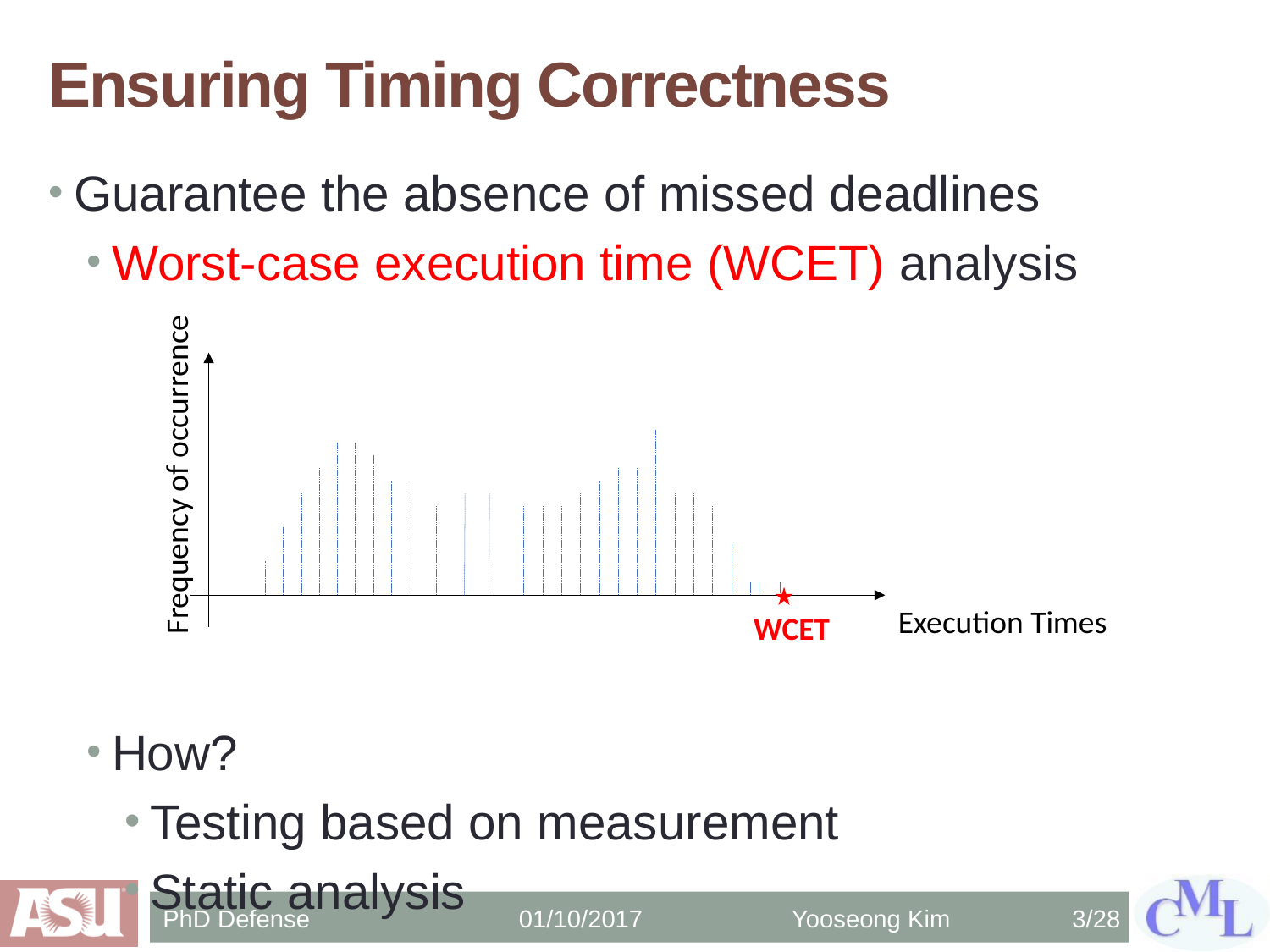

# Ensuring Timing Correctness
Guarantee the absence of missed deadlines
Worst-case execution time (WCET) analysis

How?
Testing based on measurement
Static analysis
Frequency of occurrence

Execution Times
WCET
PhD Defense                              01/10/2017
Yooseong Kim